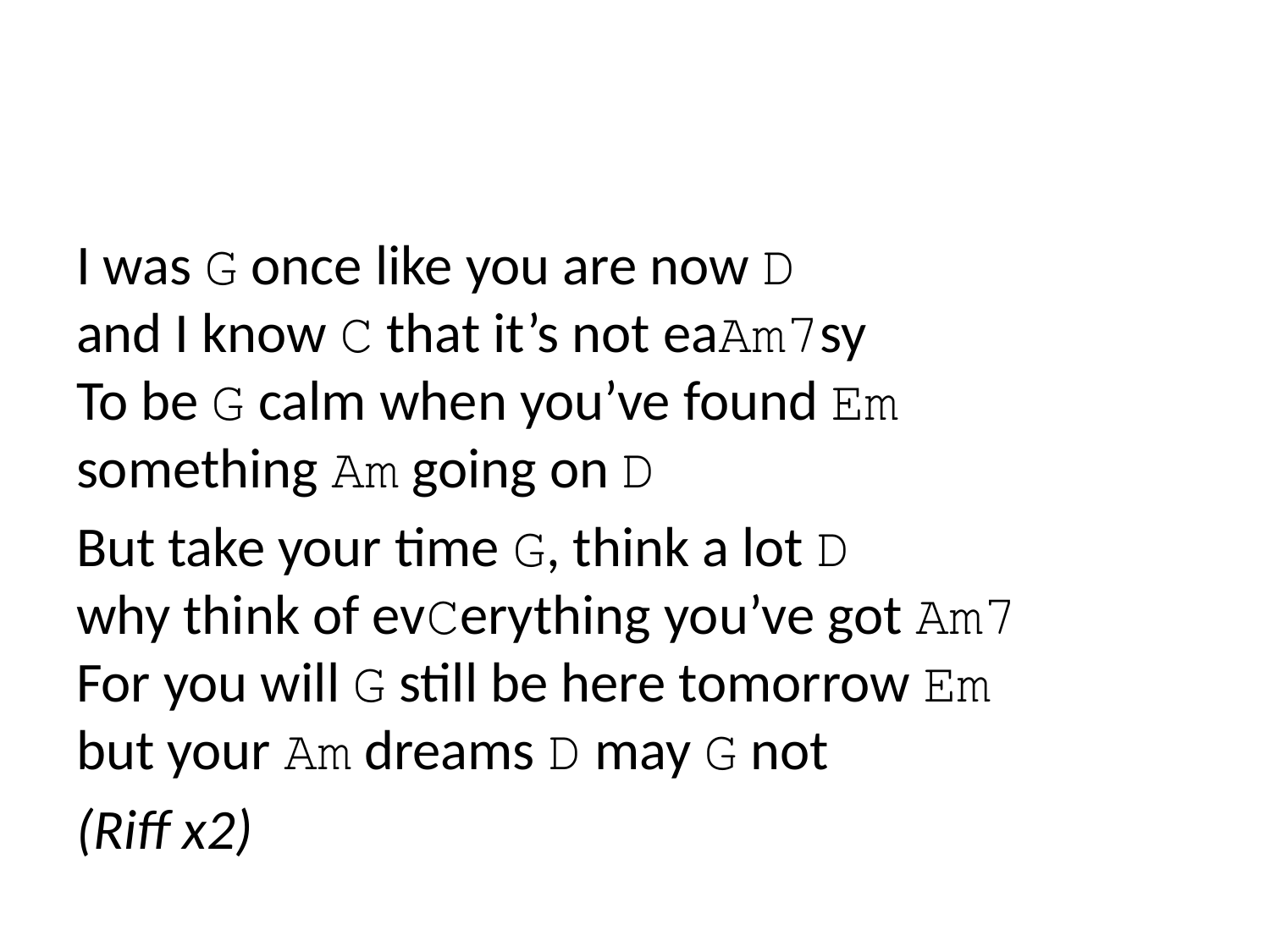

I was G once like you are now D
and I know C that it’s not eaAm7sy
To be G calm when you’ve found Em
something Am going on D
But take your time G, think a lot D
why think of evCerything you’ve got Am7
For you will G still be here tomorrow Em
but your Am dreams D may G not
(Riff x2)